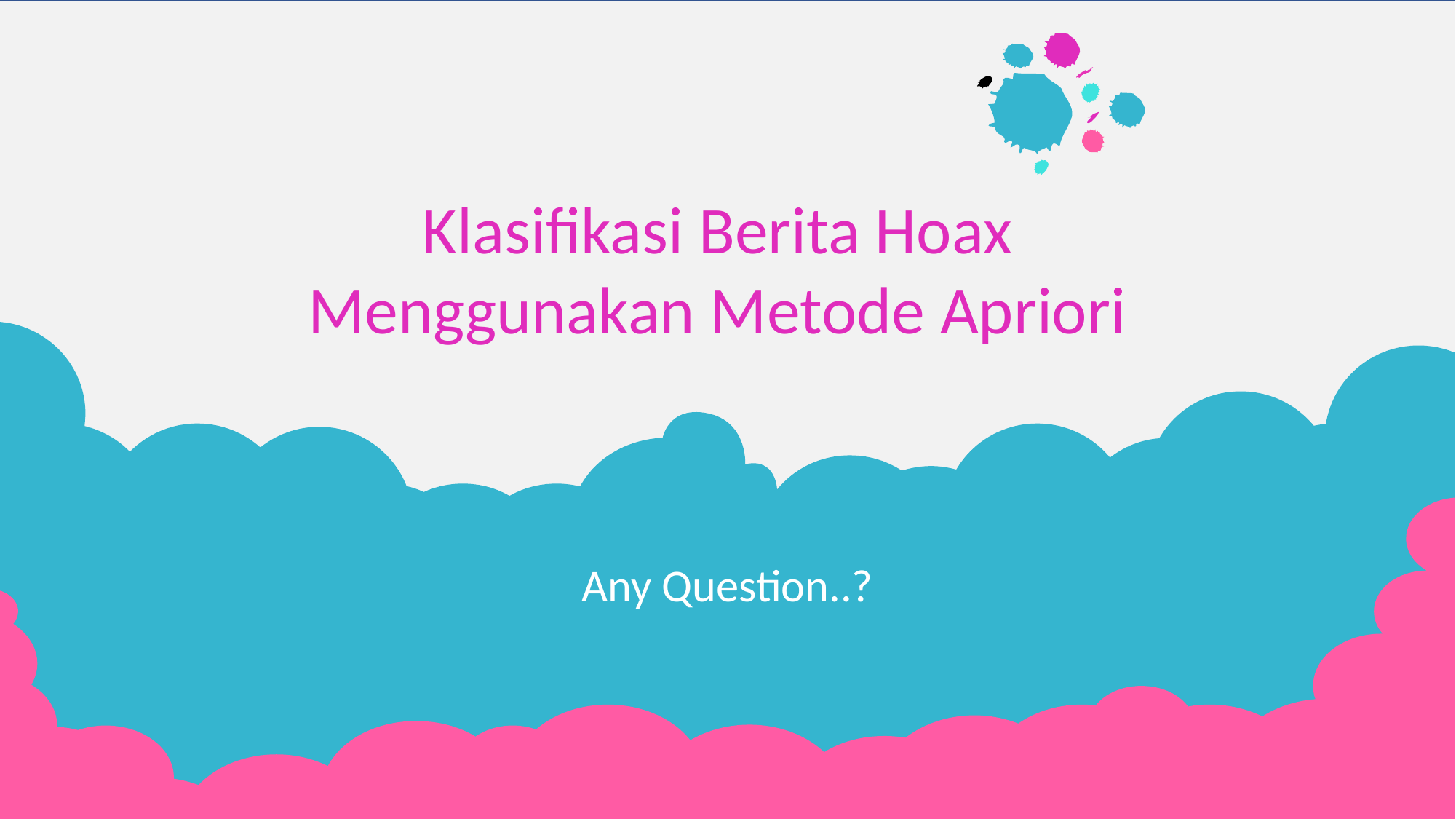

Klasifikasi Berita Hoax Menggunakan Metode Apriori

Any Question..?